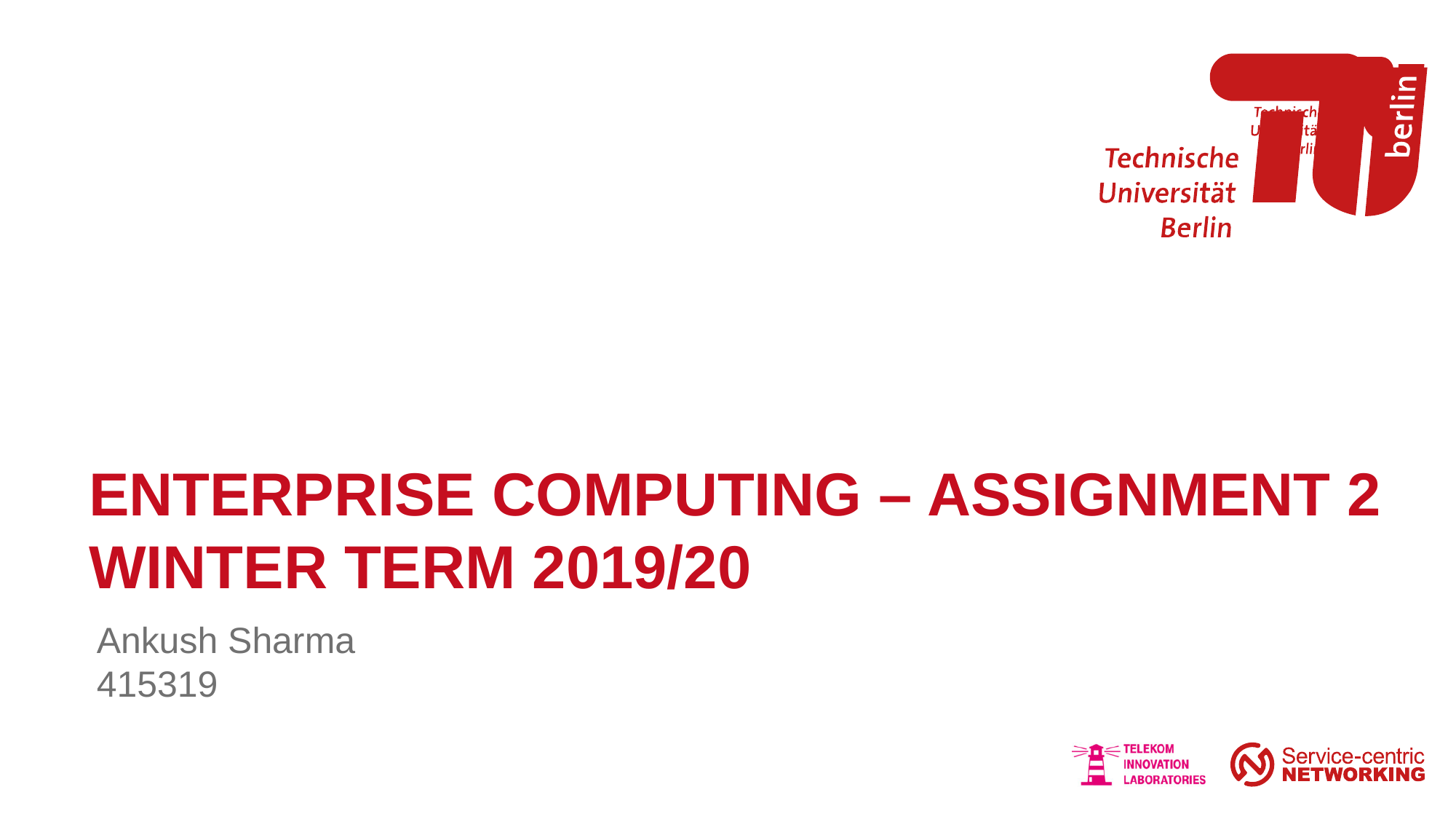

# Enterprise Computing – Assignment 2 Winter Term 2019/20
Ankush Sharma
415319